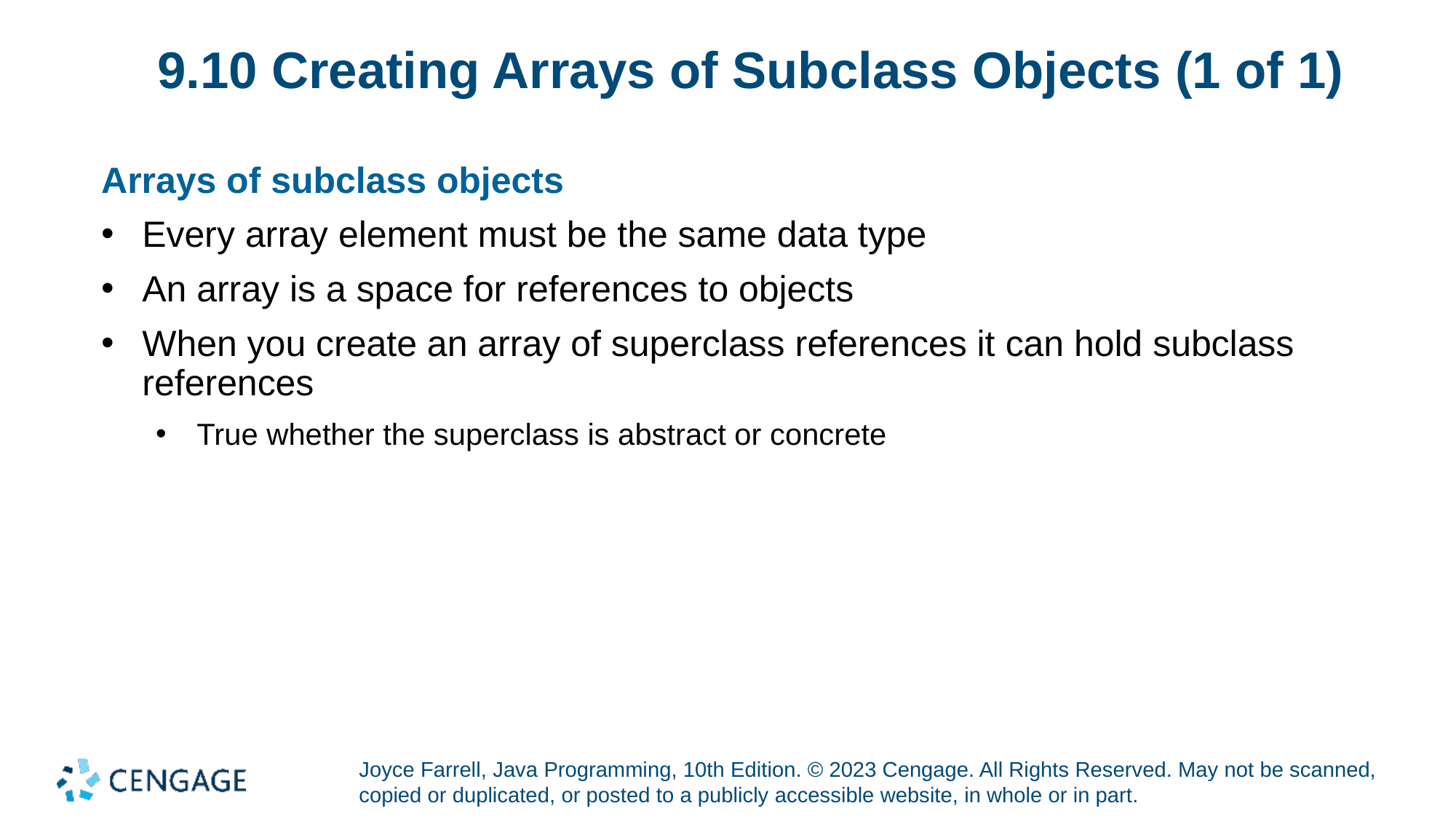

# 9.10 Creating Arrays of Subclass Objects (1 of 1)
Arrays of subclass objects
Every array element must be the same data type
An array is a space for references to objects
When you create an array of superclass references it can hold subclass references
True whether the superclass is abstract or concrete